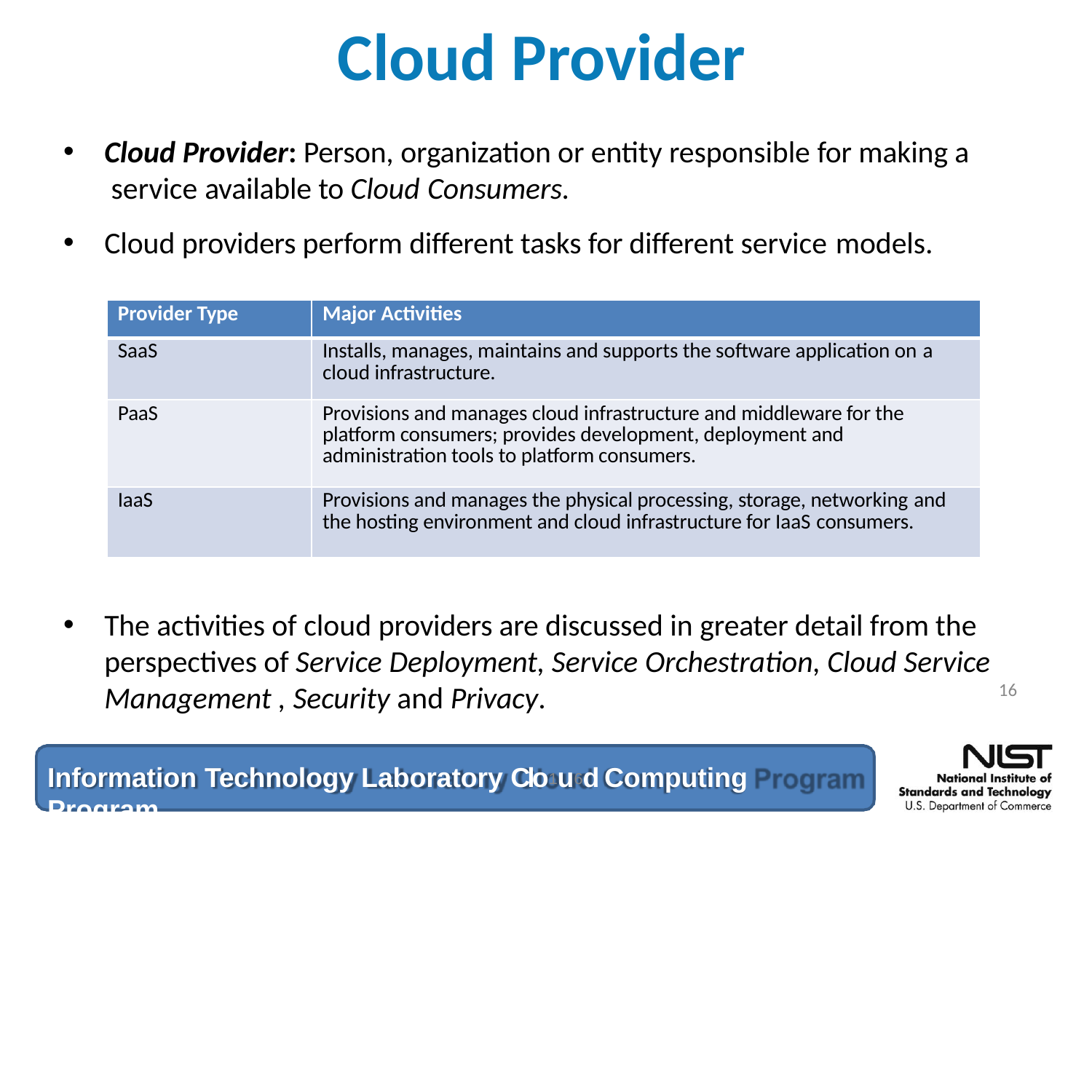

# Cloud Provider
Cloud Provider: Person, organization or entity responsible for making a  service available to Cloud Consumers.
Cloud providers perform different tasks for different service models.
| Provider Type | Major Activities |
| --- | --- |
| SaaS | Installs, manages, maintains and supports the software application on a cloud infrastructure. |
| PaaS | Provisions and manages cloud infrastructure and middleware for the platform consumers; provides development, deployment and administration tools to platform consumers. |
| IaaS | Provisions and manages the physical processing, storage, networking and the hosting environment and cloud infrastructure for IaaS consumers. |
The activities of cloud providers are discussed in greater detail from the  perspectives of Service Deployment, Service Orchestration, Cloud Service
16
Management , Security and Privacy.
Information Technology Laboratory Clo1u6d Computing Program